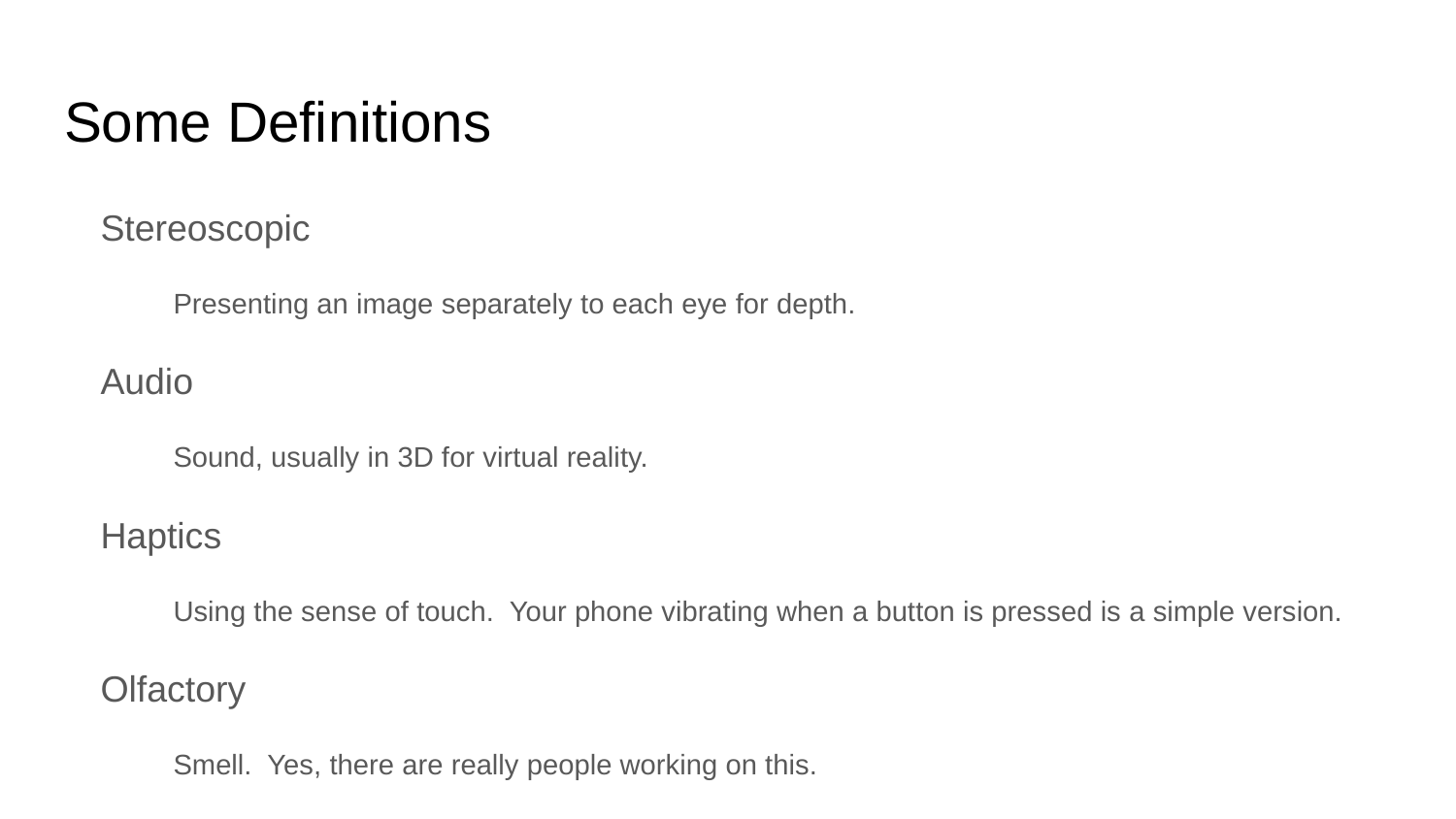

# Some Definitions
Stereoscopic
Presenting an image separately to each eye for depth.
Audio
Sound, usually in 3D for virtual reality.
Haptics
Using the sense of touch.  Your phone vibrating when a button is pressed is a simple version.
Olfactory
Smell.  Yes, there are really people working on this.
Taste
This one too.  Some people have attached electrodes to the tongue to stimulate taste.
Vestibular
Sense of balance.  When this conflicts with what you see, you fall down.